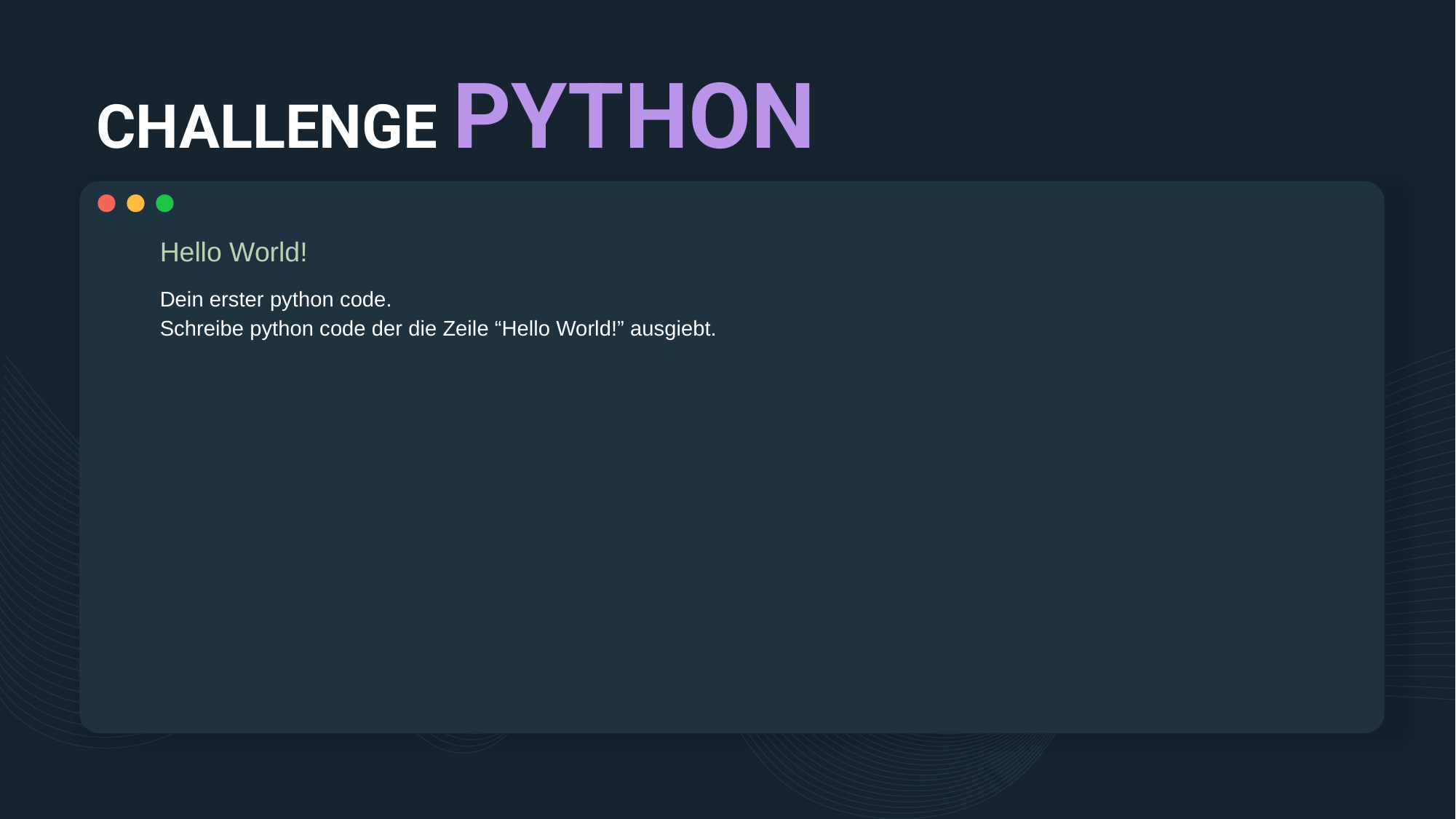

# CHALLENGE PYTHON
Hello World!
Dein erster python code.
Schreibe python code der die Zeile “Hello World!” ausgiebt.